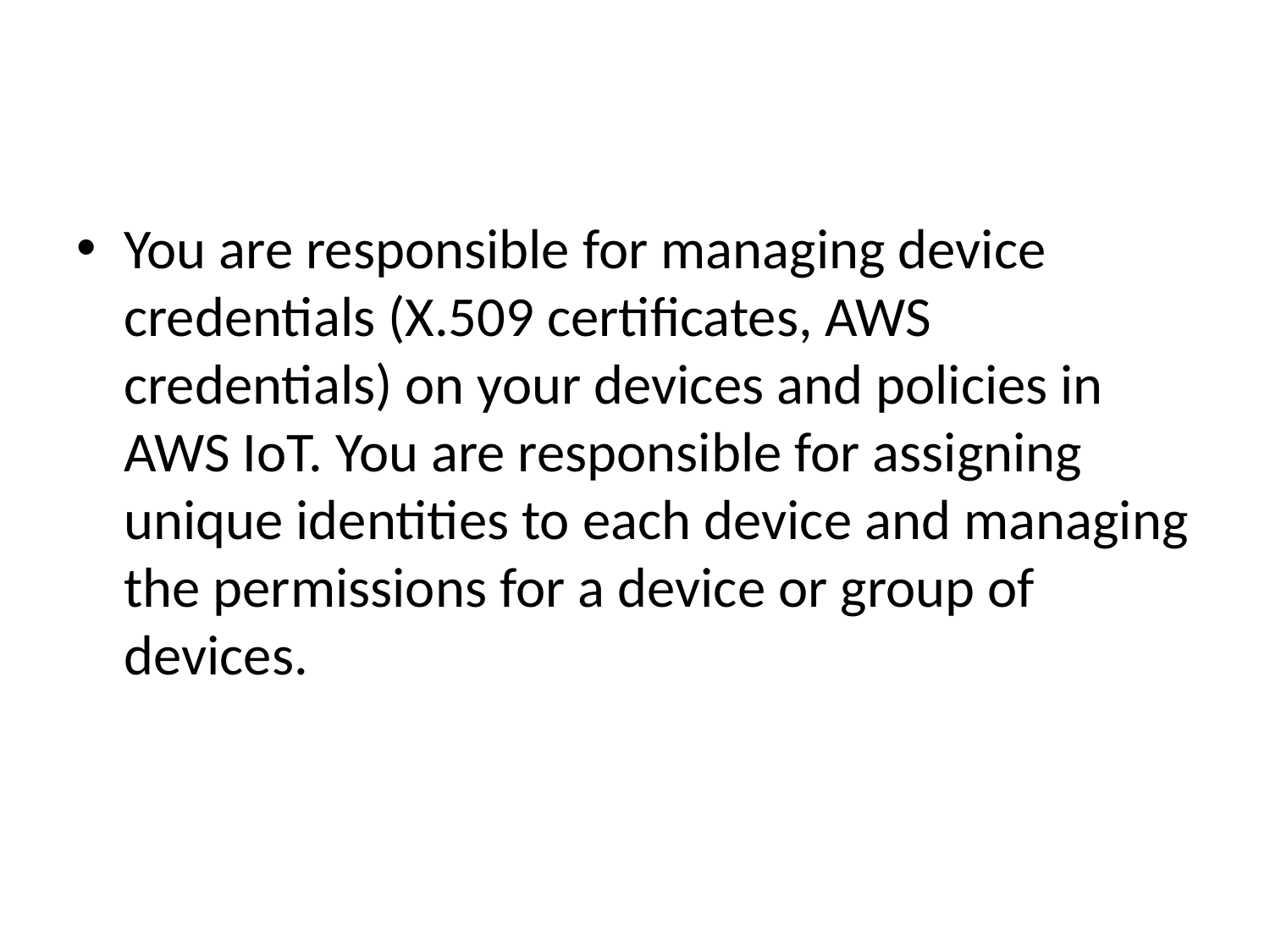

You are responsible for managing device credentials (X.509 certificates, AWS credentials) on your devices and policies in AWS IoT. You are responsible for assigning unique identities to each device and managing the permissions for a device or group of devices.